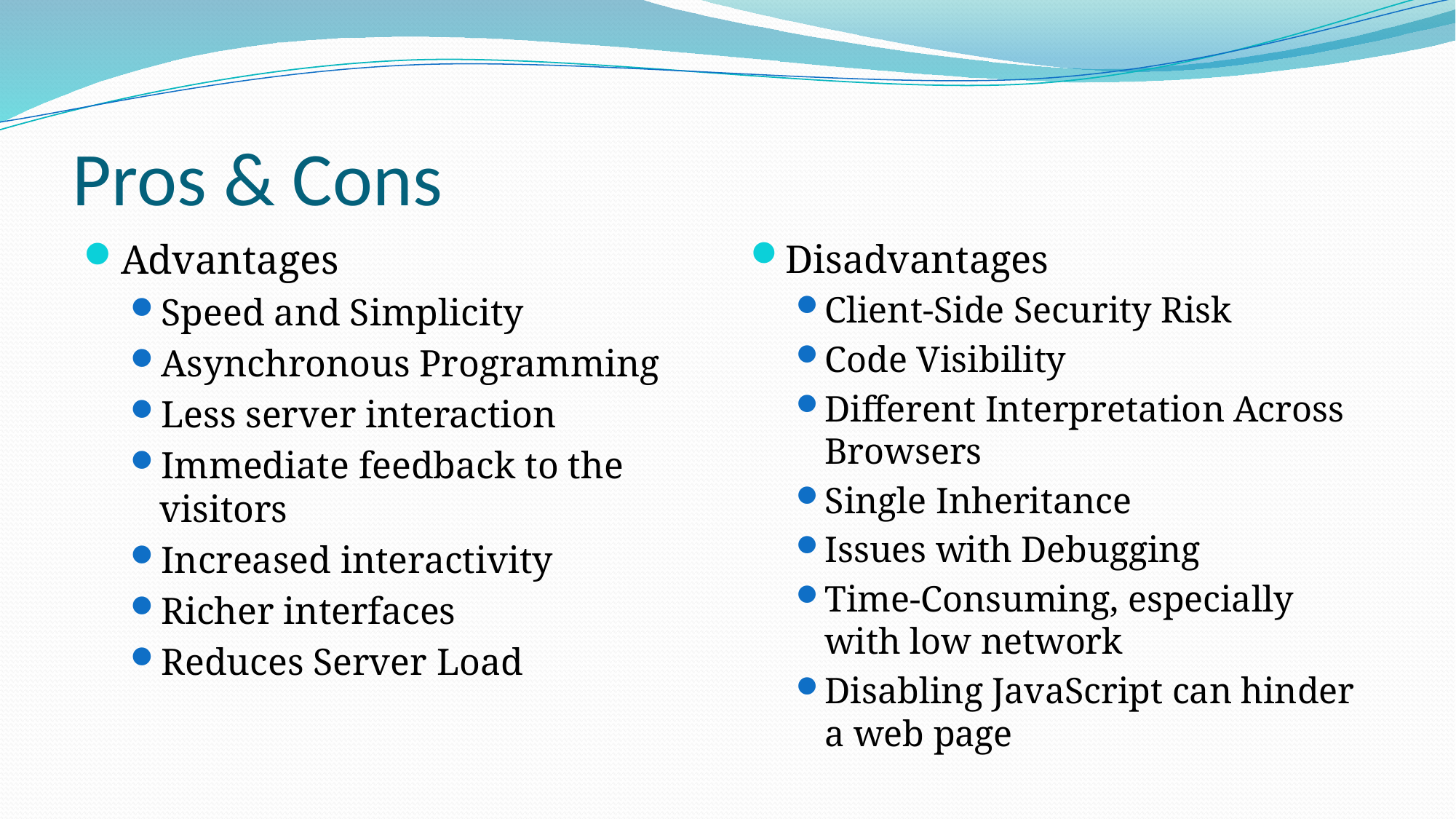

# Pros & Cons
Advantages
Speed and Simplicity
Asynchronous Programming
Less server interaction
Immediate feedback to the visitors
Increased interactivity
Richer interfaces
Reduces Server Load

Disadvantages
Client-Side Security Risk
Code Visibility
Different Interpretation Across Browsers
Single Inheritance
Issues with Debugging
Time-Consuming, especially with low network
Disabling JavaScript can hinder a web page